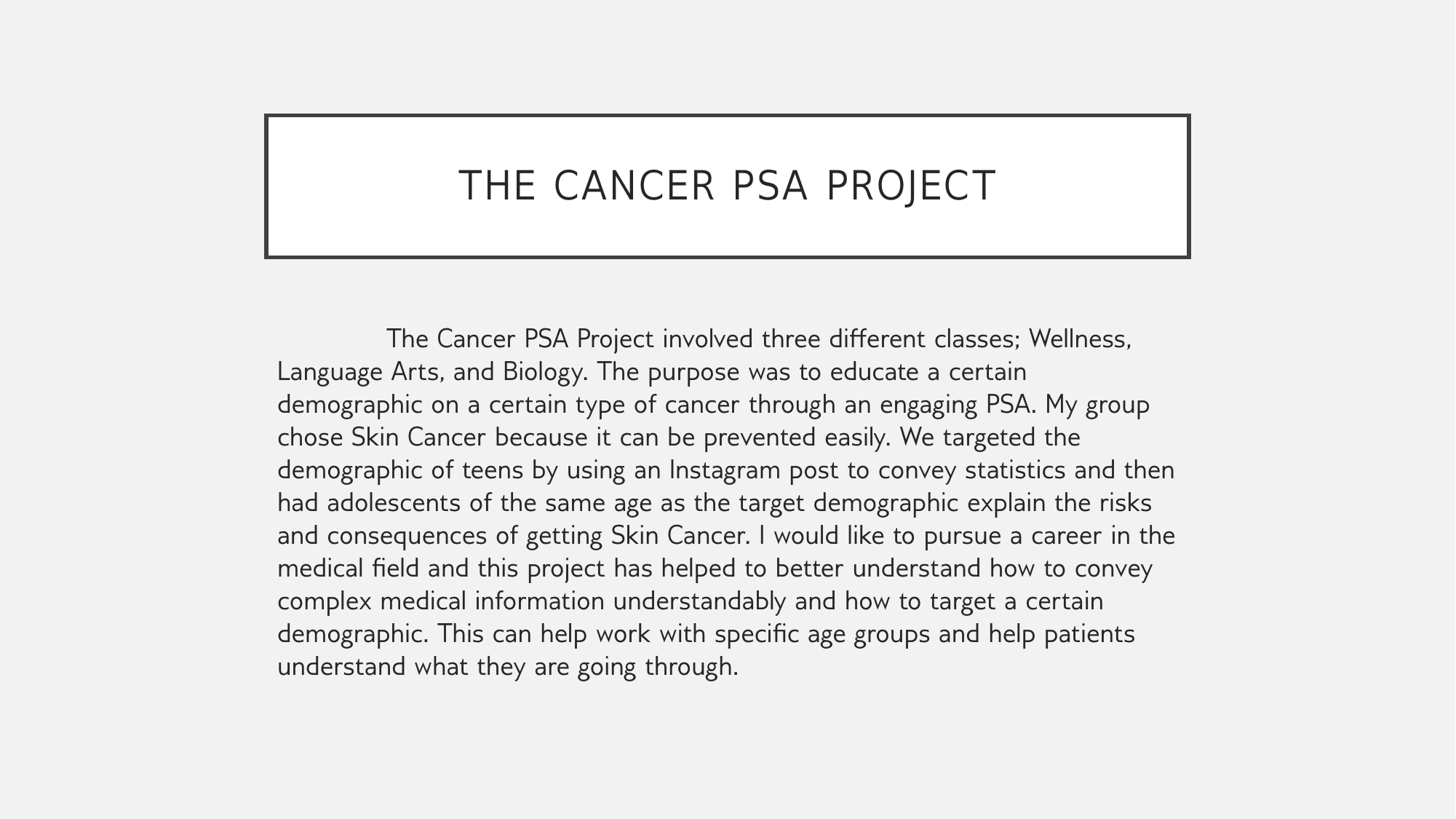

# The Cancer PSA Project
	The Cancer PSA Project involved three different classes; Wellness, Language Arts, and Biology. The purpose was to educate a certain demographic on a certain type of cancer through an engaging PSA. My group chose Skin Cancer because it can be prevented easily. We targeted the demographic of teens by using an Instagram post to convey statistics and then had adolescents of the same age as the target demographic explain the risks and consequences of getting Skin Cancer. I would like to pursue a career in the medical field and this project has helped to better understand how to convey complex medical information understandably and how to target a certain demographic. This can help work with specific age groups and help patients understand what they are going through.